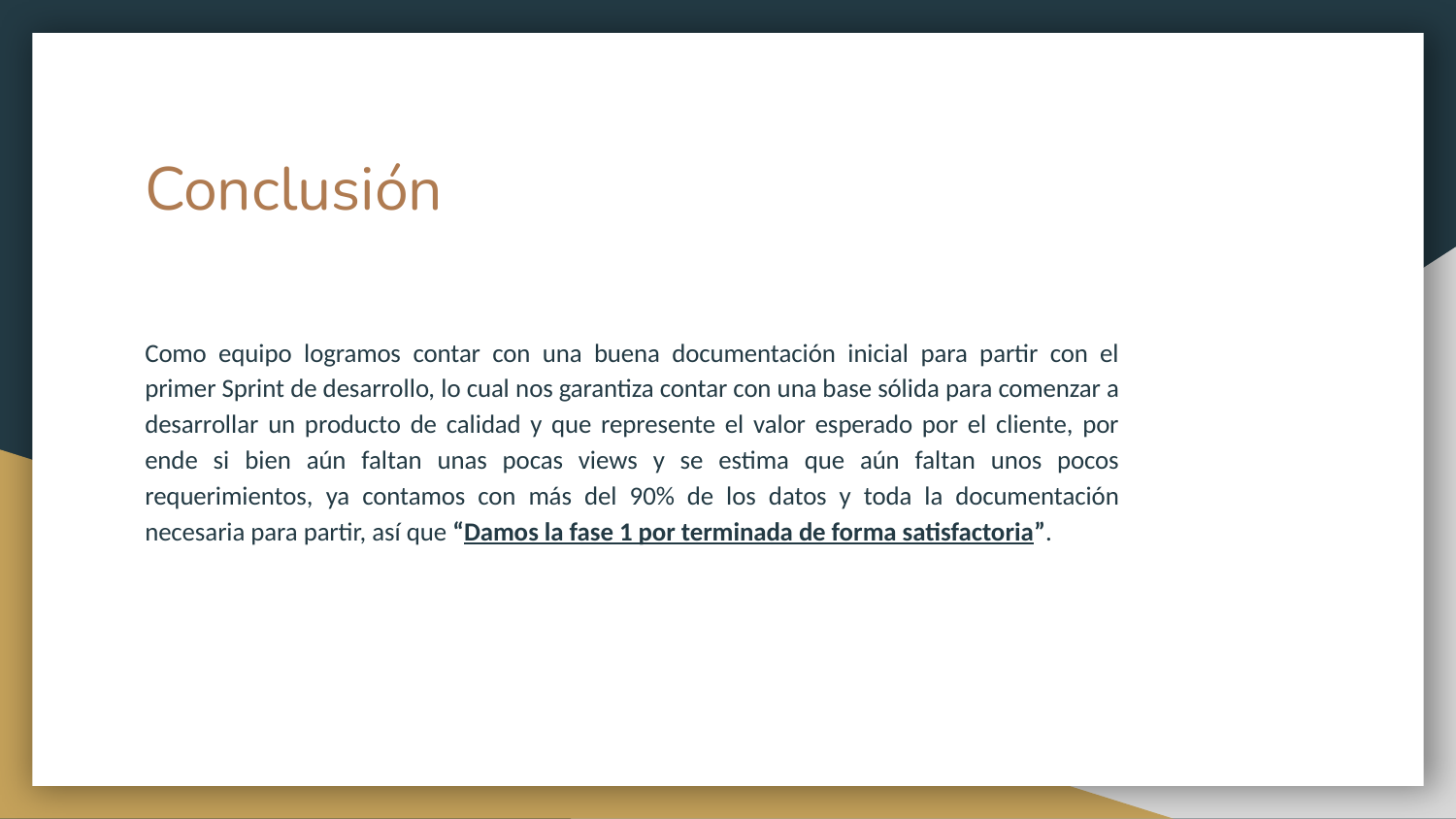

# Conclusión
Como equipo logramos contar con una buena documentación inicial para partir con el primer Sprint de desarrollo, lo cual nos garantiza contar con una base sólida para comenzar a desarrollar un producto de calidad y que represente el valor esperado por el cliente, por ende si bien aún faltan unas pocas views y se estima que aún faltan unos pocos requerimientos, ya contamos con más del 90% de los datos y toda la documentación necesaria para partir, así que “Damos la fase 1 por terminada de forma satisfactoria”.